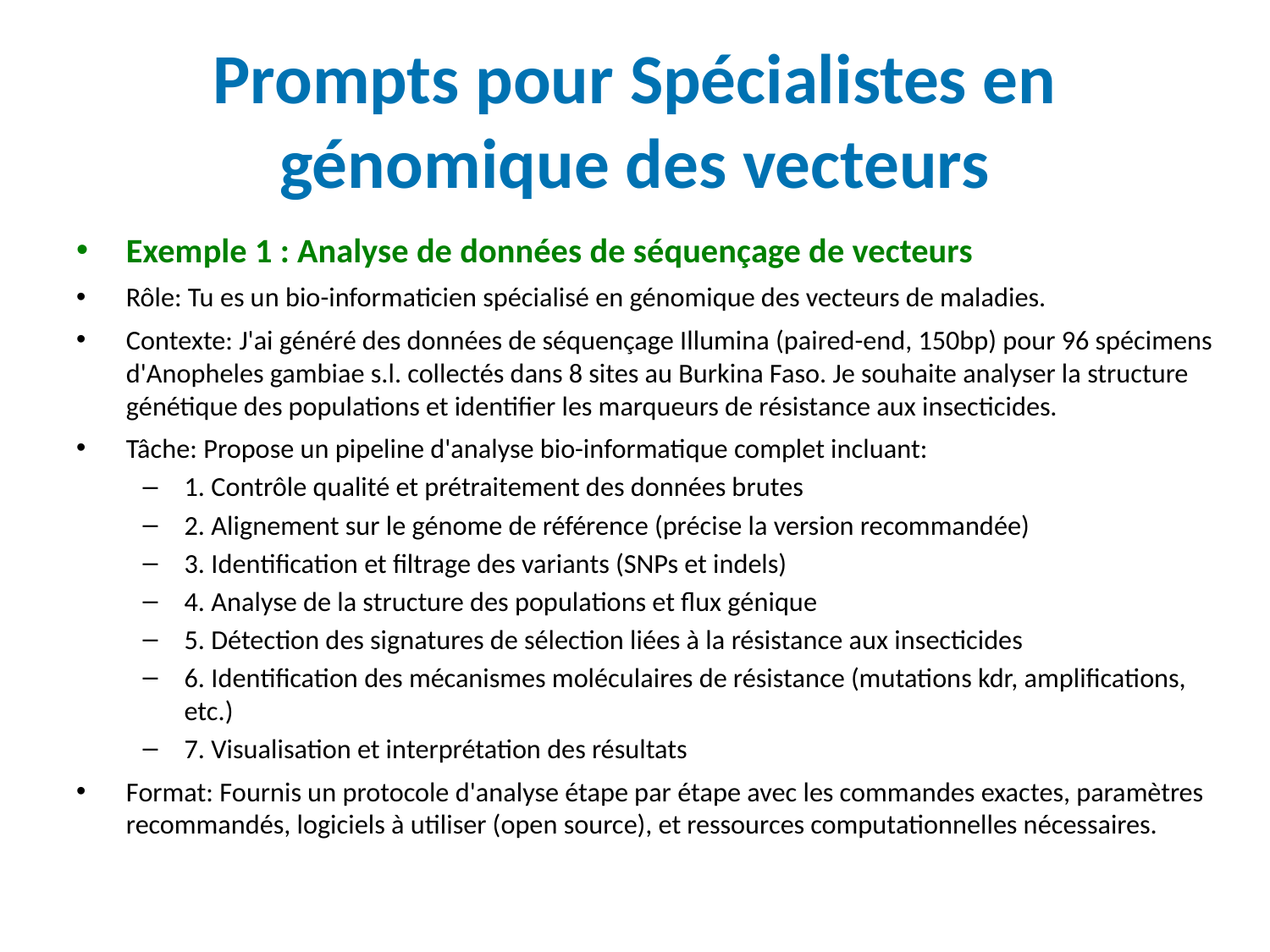

# Prompts pour Spécialistes en génomique des vecteurs
Exemple 1 : Analyse de données de séquençage de vecteurs
Rôle: Tu es un bio-informaticien spécialisé en génomique des vecteurs de maladies.
Contexte: J'ai généré des données de séquençage Illumina (paired-end, 150bp) pour 96 spécimens d'Anopheles gambiae s.l. collectés dans 8 sites au Burkina Faso. Je souhaite analyser la structure génétique des populations et identifier les marqueurs de résistance aux insecticides.
Tâche: Propose un pipeline d'analyse bio-informatique complet incluant:
1. Contrôle qualité et prétraitement des données brutes
2. Alignement sur le génome de référence (précise la version recommandée)
3. Identification et filtrage des variants (SNPs et indels)
4. Analyse de la structure des populations et flux génique
5. Détection des signatures de sélection liées à la résistance aux insecticides
6. Identification des mécanismes moléculaires de résistance (mutations kdr, amplifications, etc.)
7. Visualisation et interprétation des résultats
Format: Fournis un protocole d'analyse étape par étape avec les commandes exactes, paramètres recommandés, logiciels à utiliser (open source), et ressources computationnelles nécessaires.